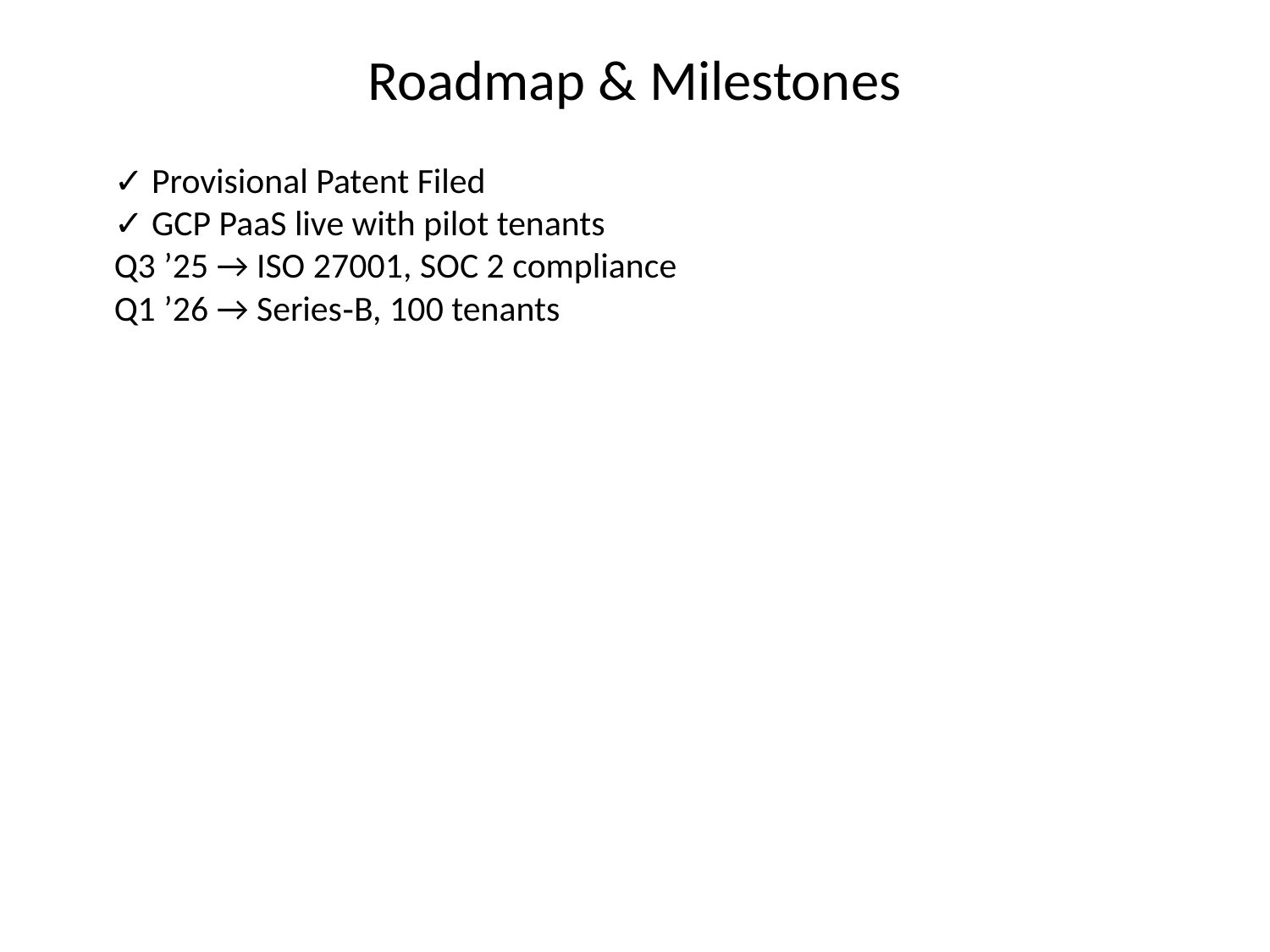

Roadmap & Milestones
✓ Provisional Patent Filed
✓ GCP PaaS live with pilot tenants
Q3 ’25 → ISO 27001, SOC 2 compliance
Q1 ’26 → Series‑B, 100 tenants